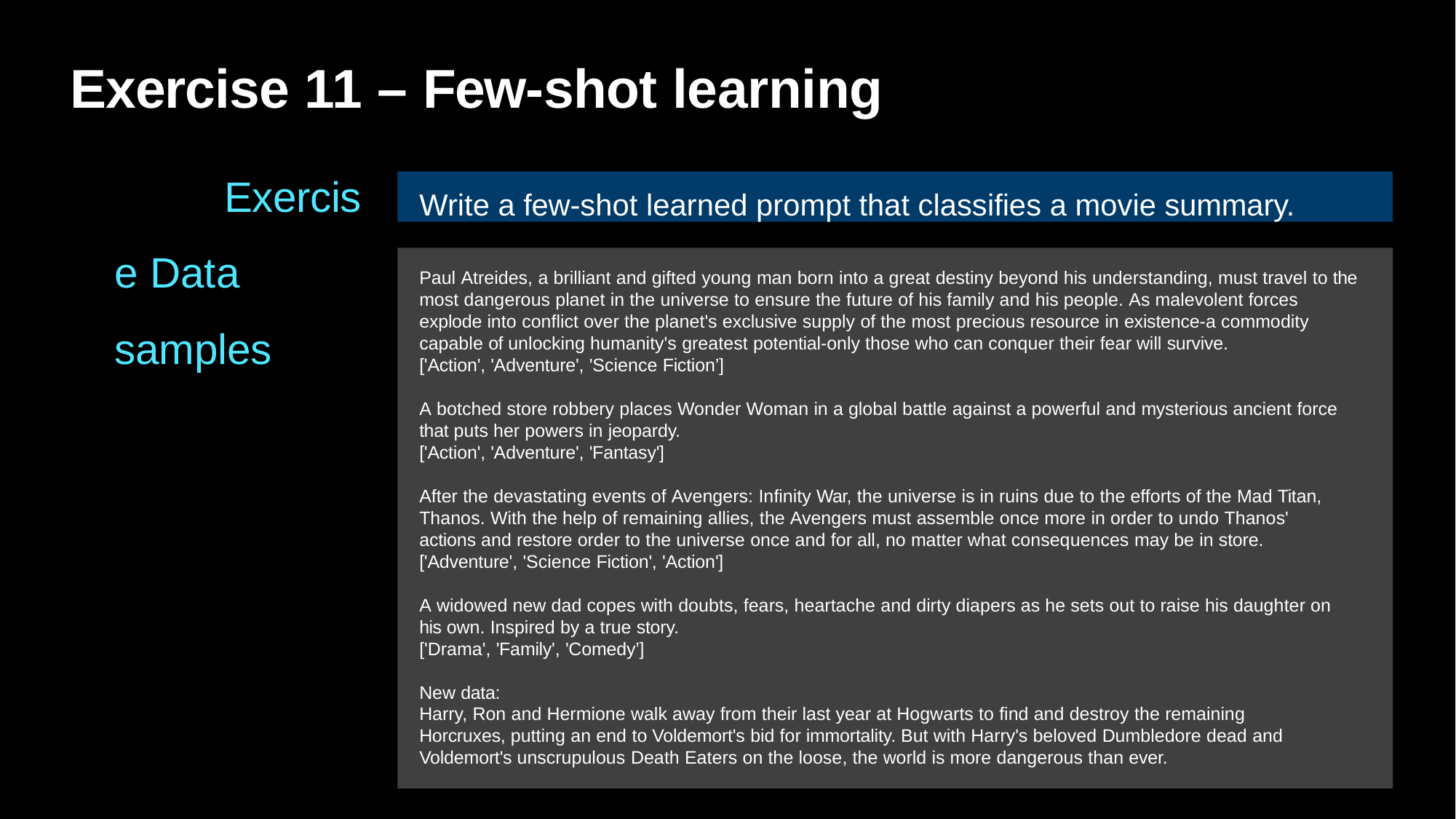

# Exercise 11 – Few-shot learning
Exercise Data samples
Write a few-shot learned prompt that classifies a movie summary.

Paul Atreides, a brilliant and gifted young man born into a great destiny beyond his understanding, must travel to the most dangerous planet in the universe to ensure the future of his family and his people. As malevolent forces explode into conflict over the planet's exclusive supply of the most precious resource in existence-a commodity capable of unlocking humanity's greatest potential-only those who can conquer their fear will survive.
['Action', 'Adventure', 'Science Fiction’]
A botched store robbery places Wonder Woman in a global battle against a powerful and mysterious ancient force that puts her powers in jeopardy.
['Action', 'Adventure', 'Fantasy']
After the devastating events of Avengers: Infinity War, the universe is in ruins due to the efforts of the Mad Titan, Thanos. With the help of remaining allies, the Avengers must assemble once more in order to undo Thanos' actions and restore order to the universe once and for all, no matter what consequences may be in store.
['Adventure', 'Science Fiction', 'Action']
A widowed new dad copes with doubts, fears, heartache and dirty diapers as he sets out to raise his daughter on his own. Inspired by a true story.
['Drama', 'Family', 'Comedy’]
New data:
Harry, Ron and Hermione walk away from their last year at Hogwarts to find and destroy the remaining Horcruxes, putting an end to Voldemort's bid for immortality. But with Harry's beloved Dumbledore dead and Voldemort's unscrupulous Death Eaters on the loose, the world is more dangerous than ever.